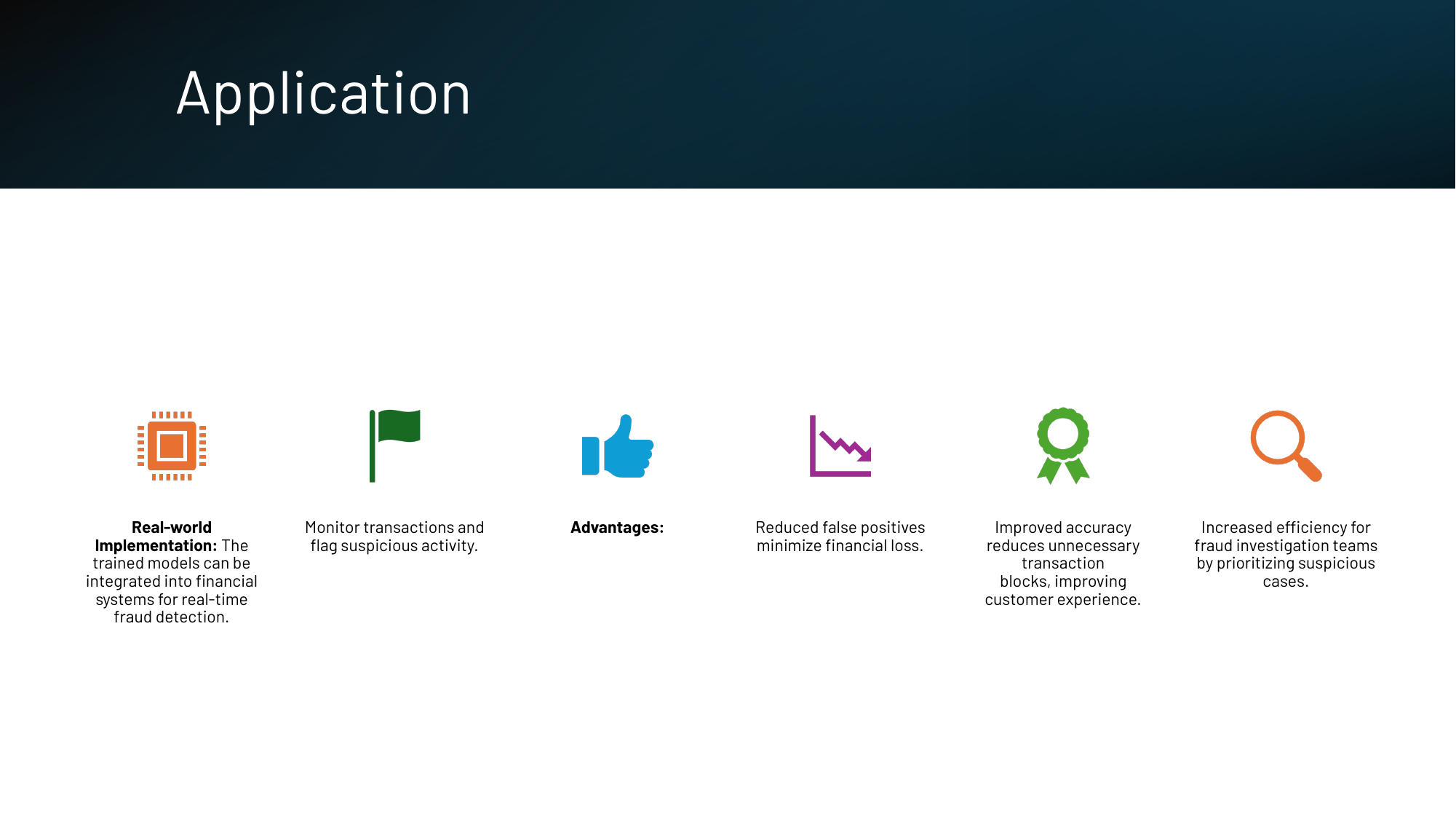

# Application
Real-world Implementation: The trained models can be integrated into financial systems for real-time fraud detection.
Monitor transactions and flag suspicious activity.
Advantages:
Reduced false positives minimize financial loss.
Improved accuracy reduces unnecessary transaction blocks, improving customer experience.
Increased efficiency for fraud investigation teams by prioritizing suspicious cases.